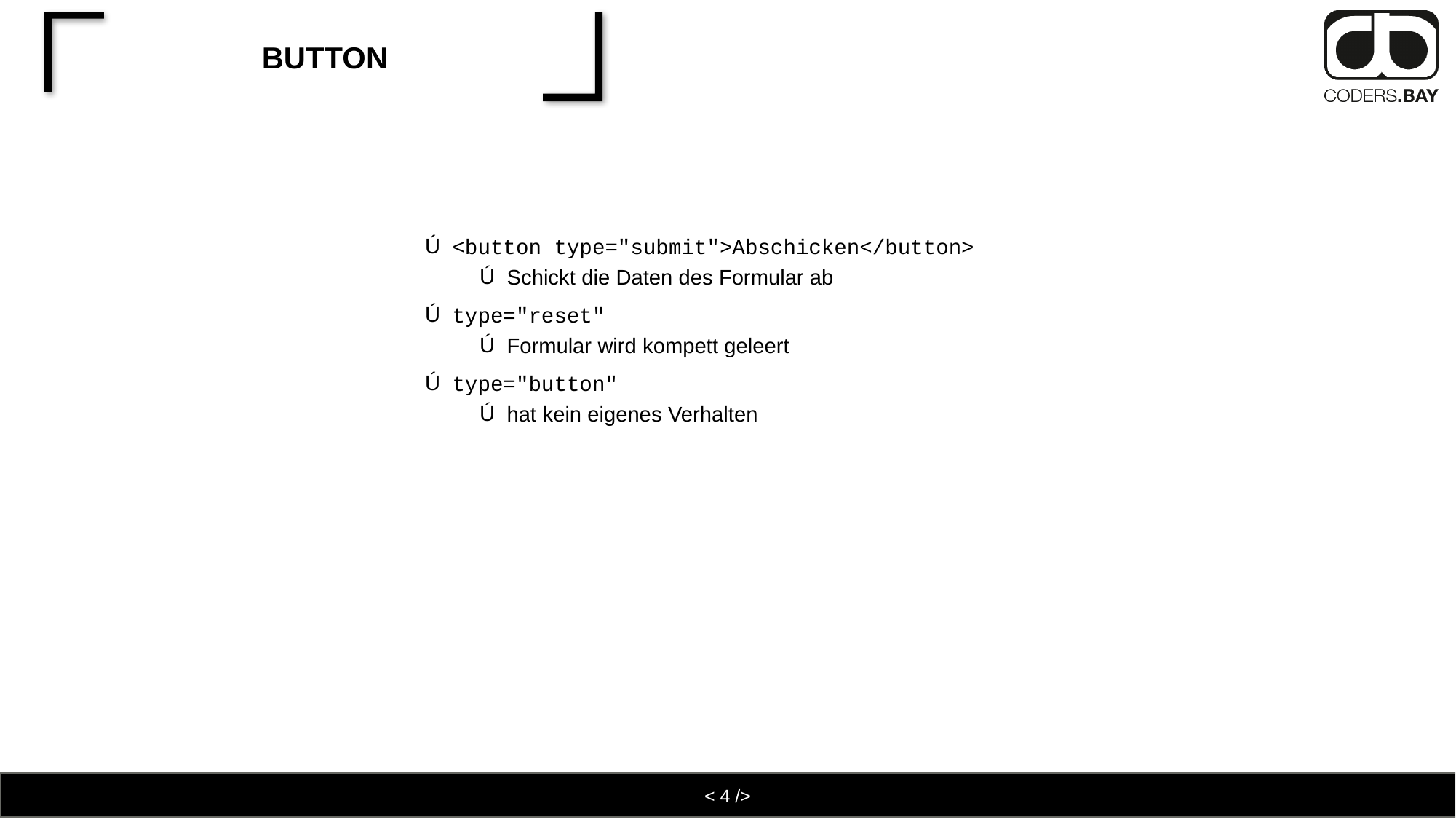

# button
<button type="submit">Abschicken</button>
Schickt die Daten des Formular ab
type="reset"
Formular wird kompett geleert
type="button"
hat kein eigenes Verhalten